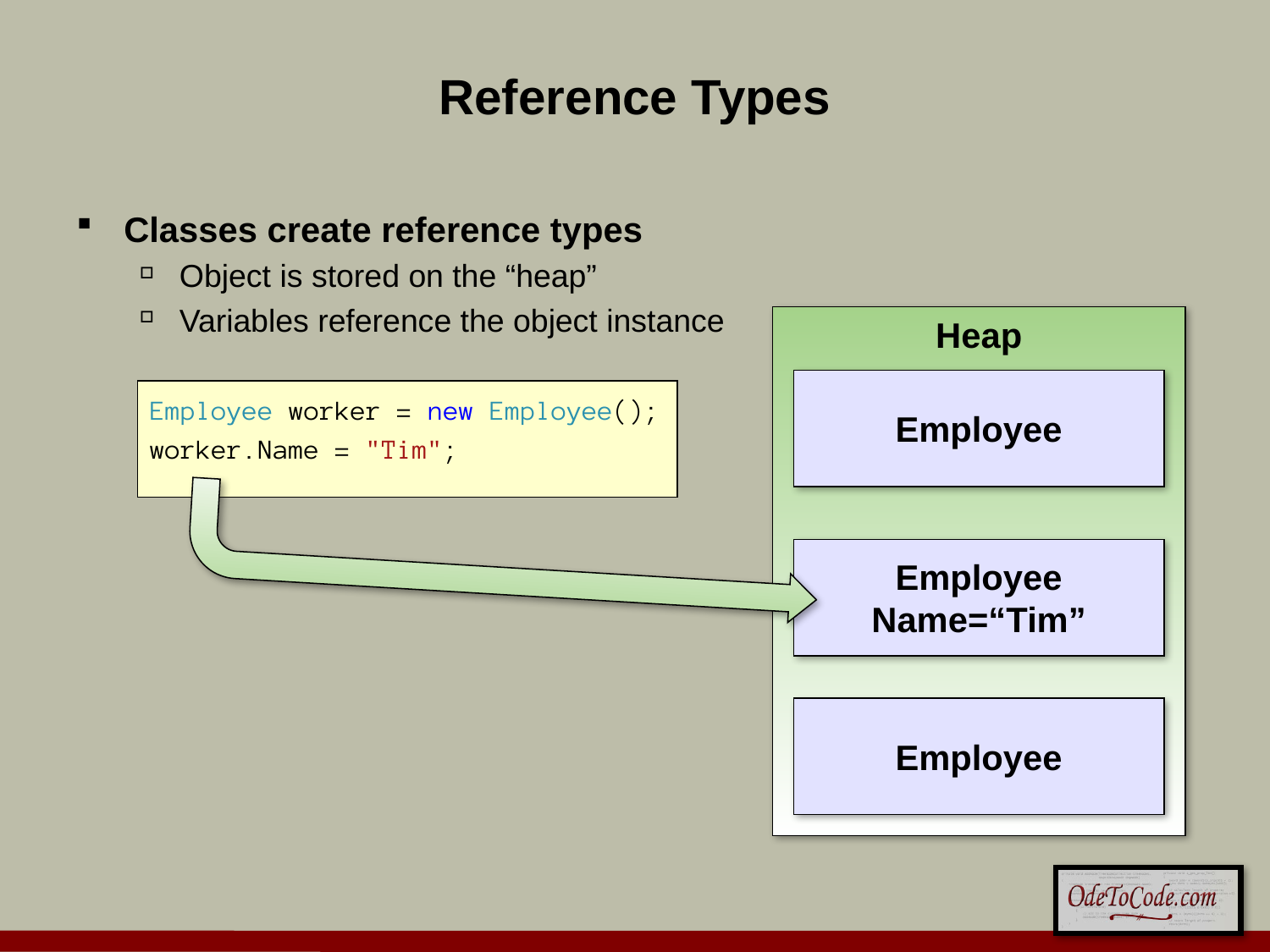

# Reference Types
Classes create reference types
Object is stored on the “heap”
Variables reference the object instance

Heap
Employee
Employee worker = new Employee();
worker.Name = "Tim";

Employee
Name=“Tim”
Employee